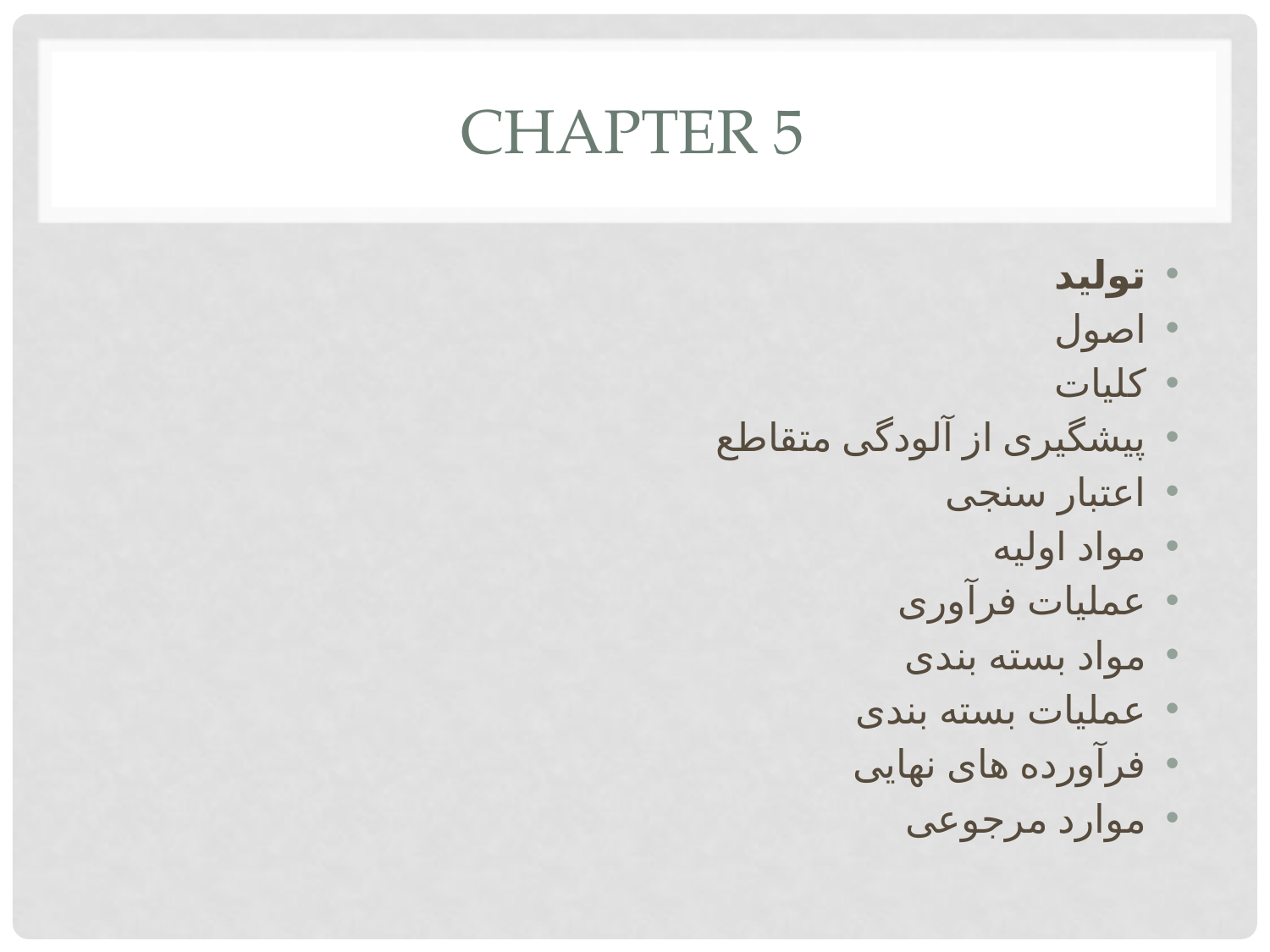

# CHAPTER 5
تولید
اصول
کلیات
پیشگیری از آلودگی متقاطع
اعتبار سنجی
مواد اولیه
عملیات فرآوری
مواد بسته بندی
عملیات بسته بندی
فرآورده های نهایی
موارد مرجوعی